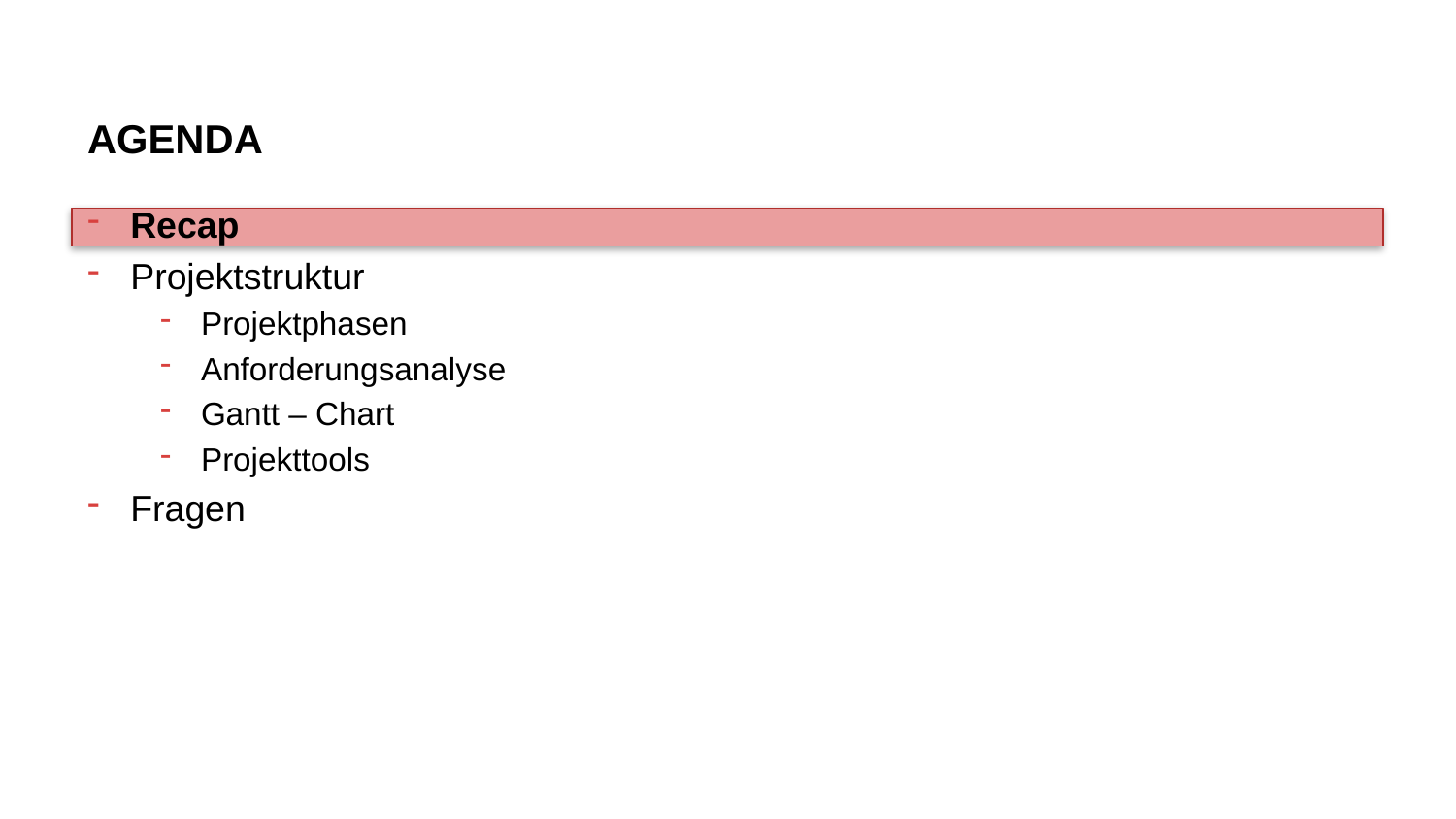

# AgENDA
Recap
Projektstruktur
Projektphasen
Anforderungsanalyse
Gantt – Chart
Projekttools
Fragen